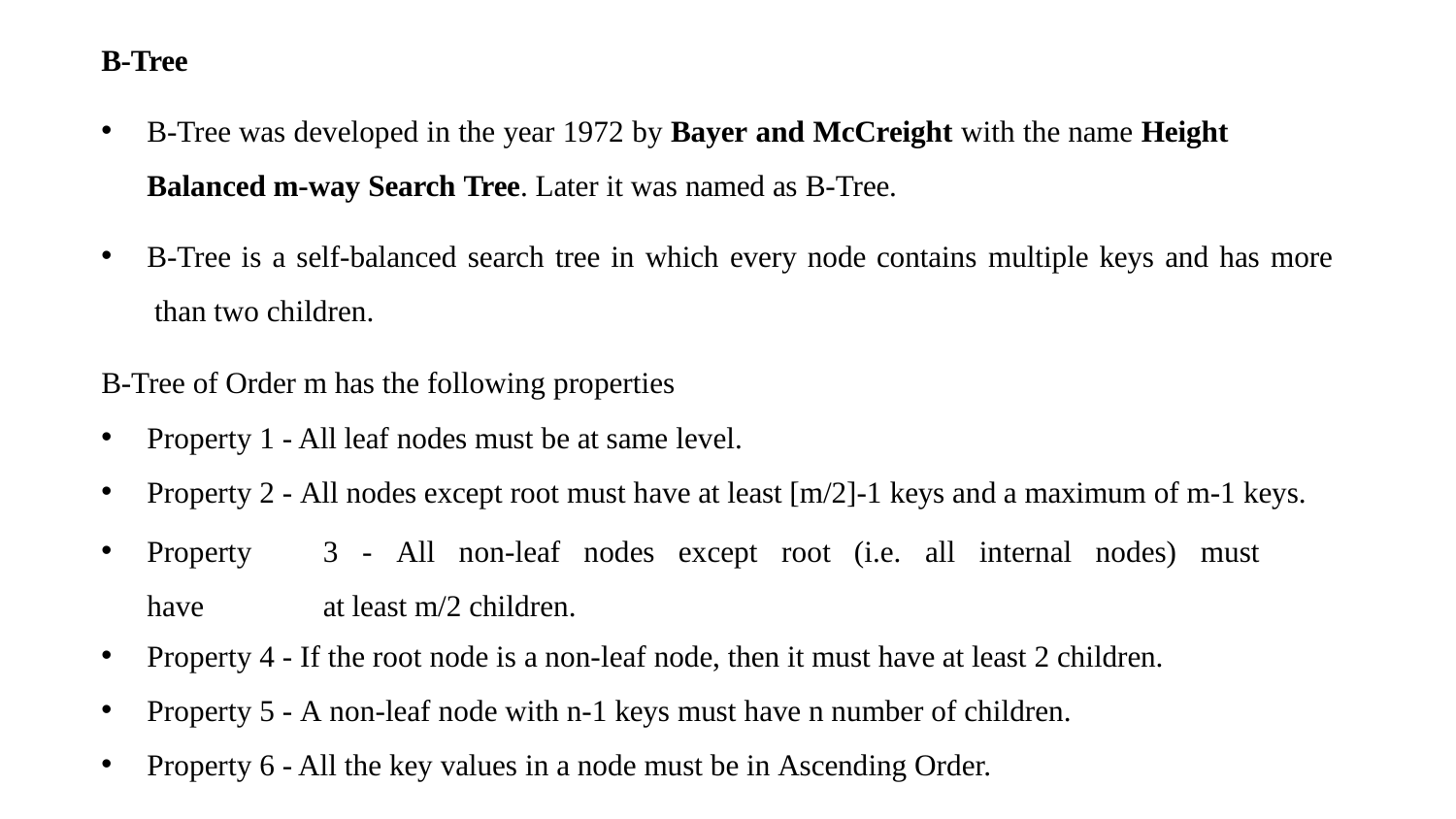

B-Tree
B-Tree was developed in the year 1972 by Bayer and McCreight with the name Height  Balanced m-way Search Tree. Later it was named as B-Tree.
B-Tree is a self-balanced search tree in which every node contains multiple keys and has more  than two children.

B-Tree of Order m has the following properties
Property 1 - All leaf nodes must be at same level.
Property 2 - All nodes except root must have at least [m/2]-1 keys and a maximum of m-1 keys.
Property	3	-	All	non-leaf	nodes	except	root	(i.e.	all	internal	nodes)	must	have	at least m/2 children.
Property 4 - If the root node is a non-leaf node, then it must have at least 2 children.
Property 5 - A non-leaf node with n-1 keys must have n number of children.
Property 6 - All the key values in a node must be in Ascending Order.